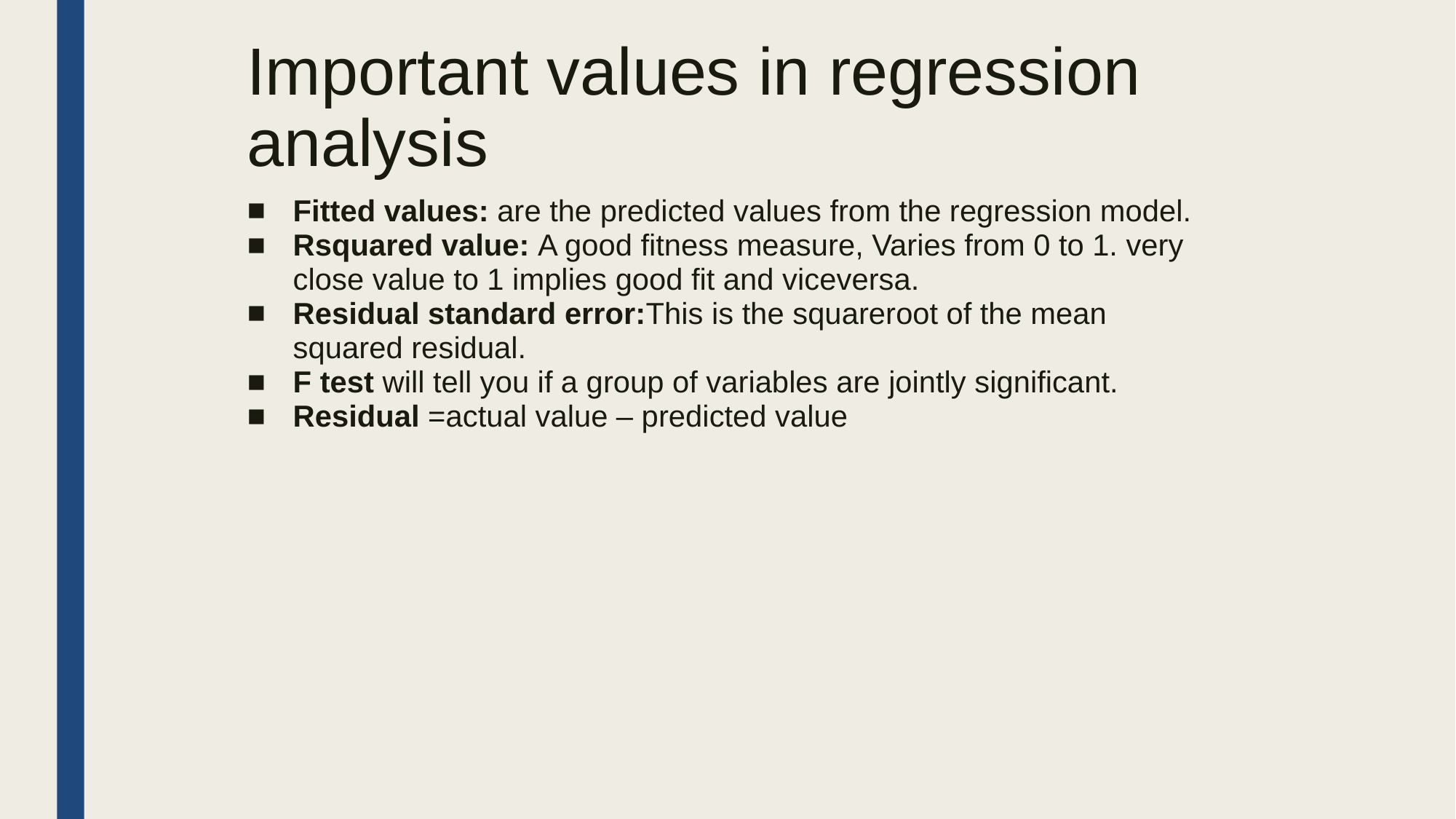

Important values in regression analysis
Fitted values: are the predicted values from the regression model.
Rsquared value: A good fitness measure, Varies from 0 to 1. very close value to 1 implies good fit and viceversa.
Residual standard error:This is the squareroot of the mean squared residual.
F test will tell you if a group of variables are jointly significant.
Residual =actual value – predicted value